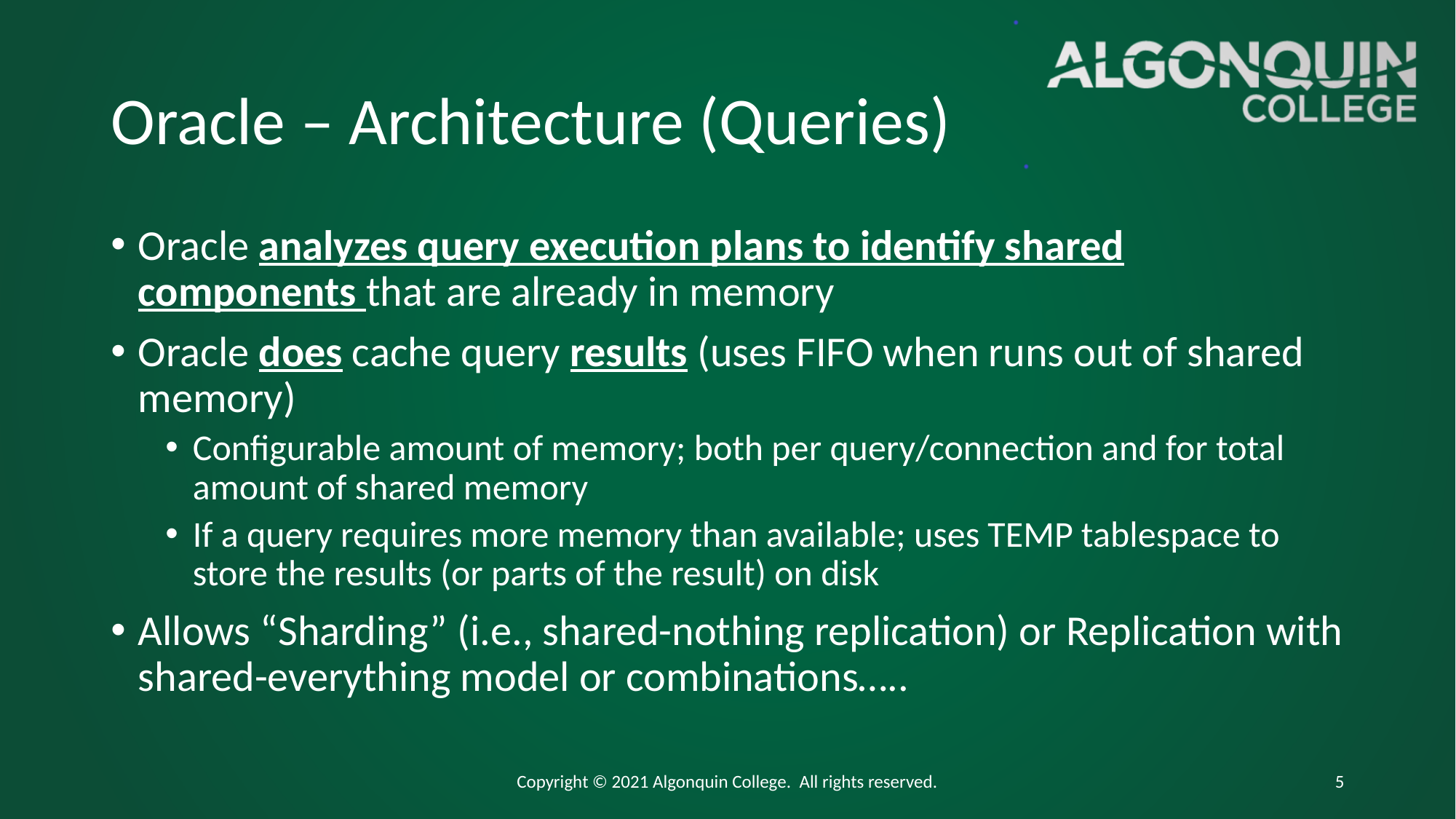

# Oracle – Architecture (Queries)
Oracle analyzes query execution plans to identify shared components that are already in memory
Oracle does cache query results (uses FIFO when runs out of shared memory)
Configurable amount of memory; both per query/connection and for total amount of shared memory
If a query requires more memory than available; uses TEMP tablespace to store the results (or parts of the result) on disk
Allows “Sharding” (i.e., shared-nothing replication) or Replication with shared-everything model or combinations…..

Copyright © 2021 Algonquin College.  All rights reserved.
5